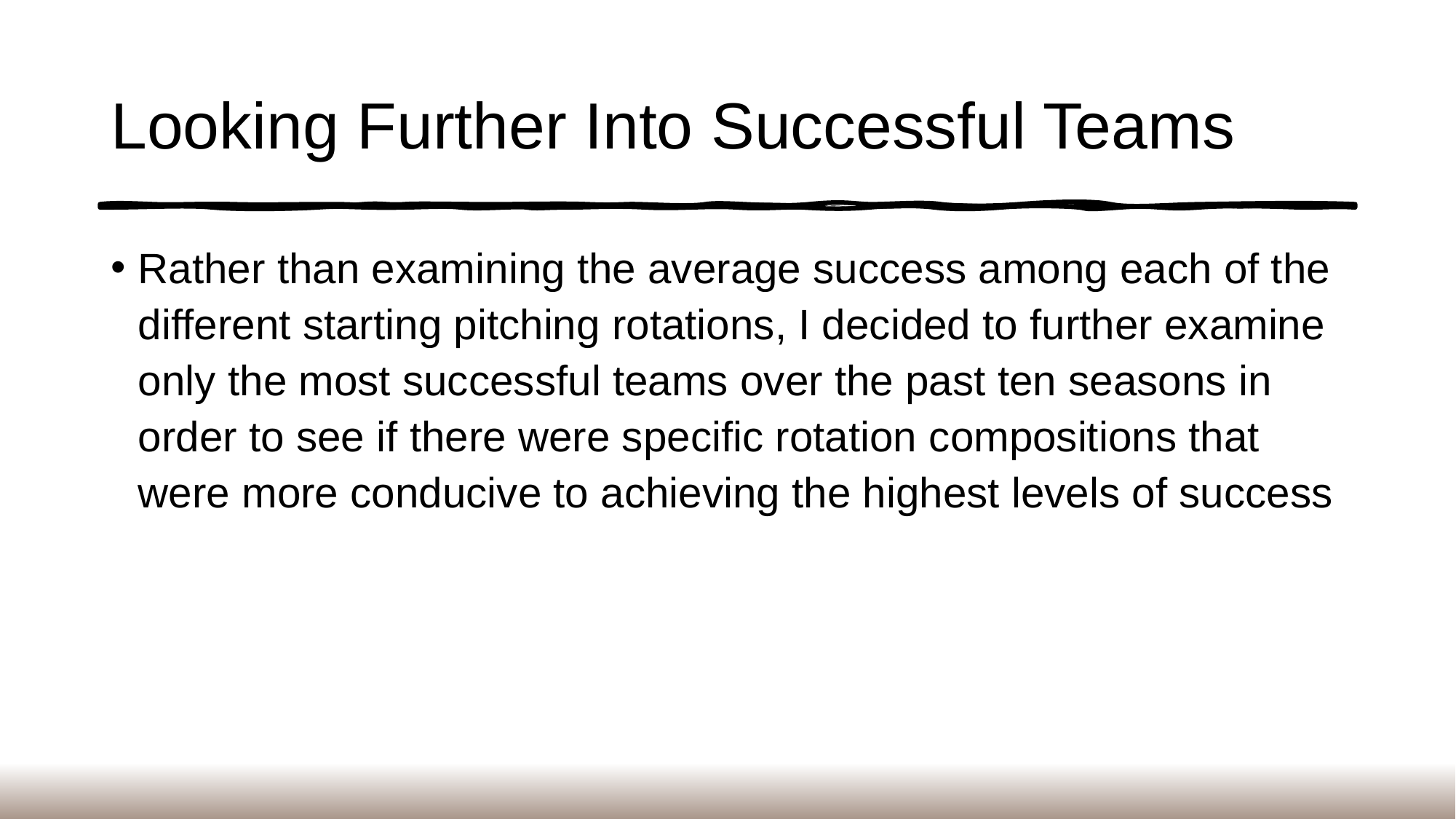

# Looking Further Into Successful Teams
Rather than examining the average success among each of the different starting pitching rotations, I decided to further examine only the most successful teams over the past ten seasons in order to see if there were specific rotation compositions that were more conducive to achieving the highest levels of success